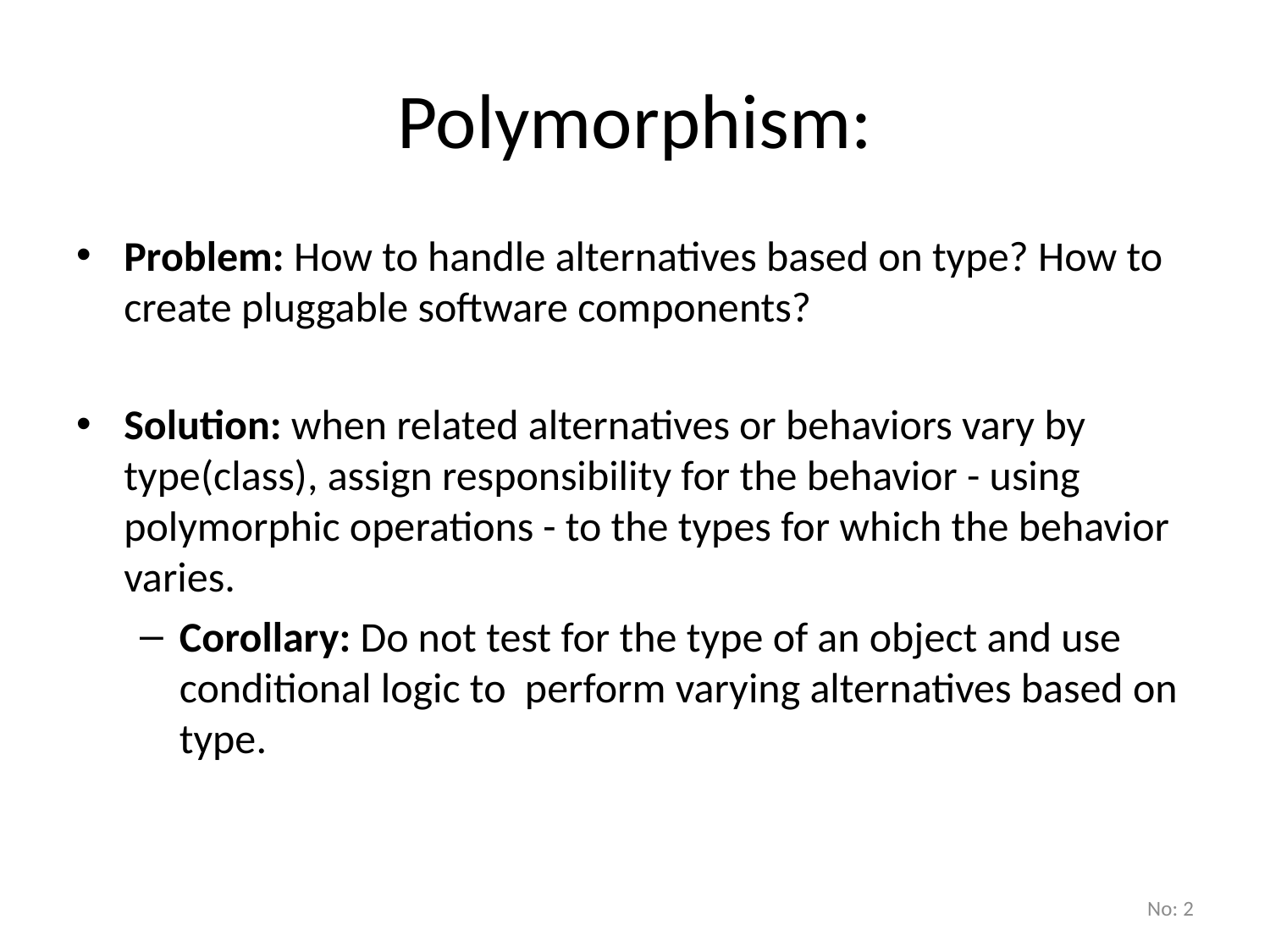

# Polymorphism:
Problem: How to handle alternatives based on type? How to create pluggable software components?

Solution: when related alternatives or behaviors vary by type(class), assign responsibility for the behavior - using polymorphic operations - to the types for which the behavior varies.
Corollary: Do not test for the type of an object and use conditional logic to  perform varying alternatives based on type.
No: 2